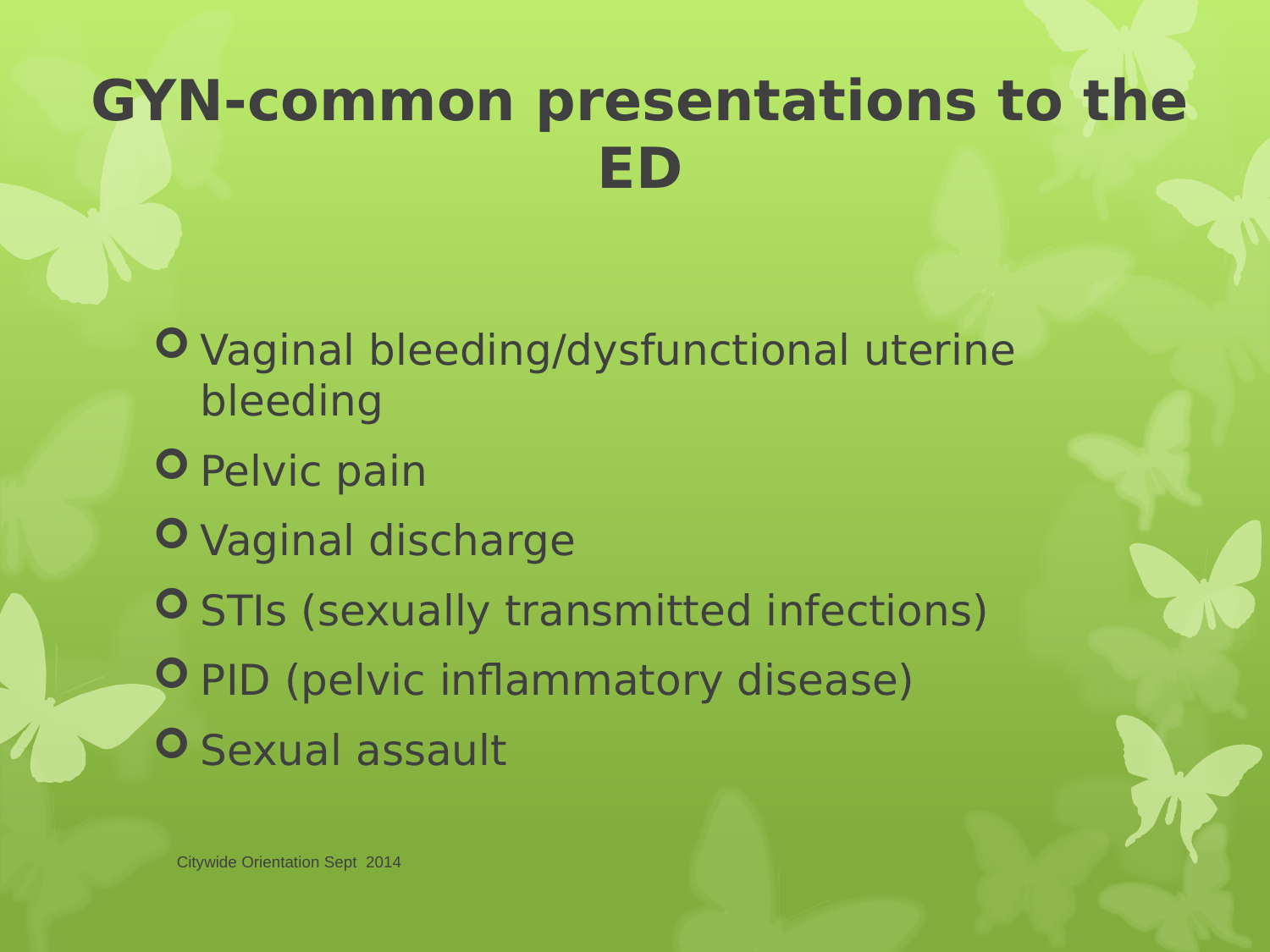

# GYN-common presentations to the ED
Vaginal bleeding/dysfunctional uterine bleeding
Pelvic pain
Vaginal discharge
STIs (sexually transmitted infections)
PID (pelvic inflammatory disease)
Sexual assault
Citywide Orientation Sept  2014